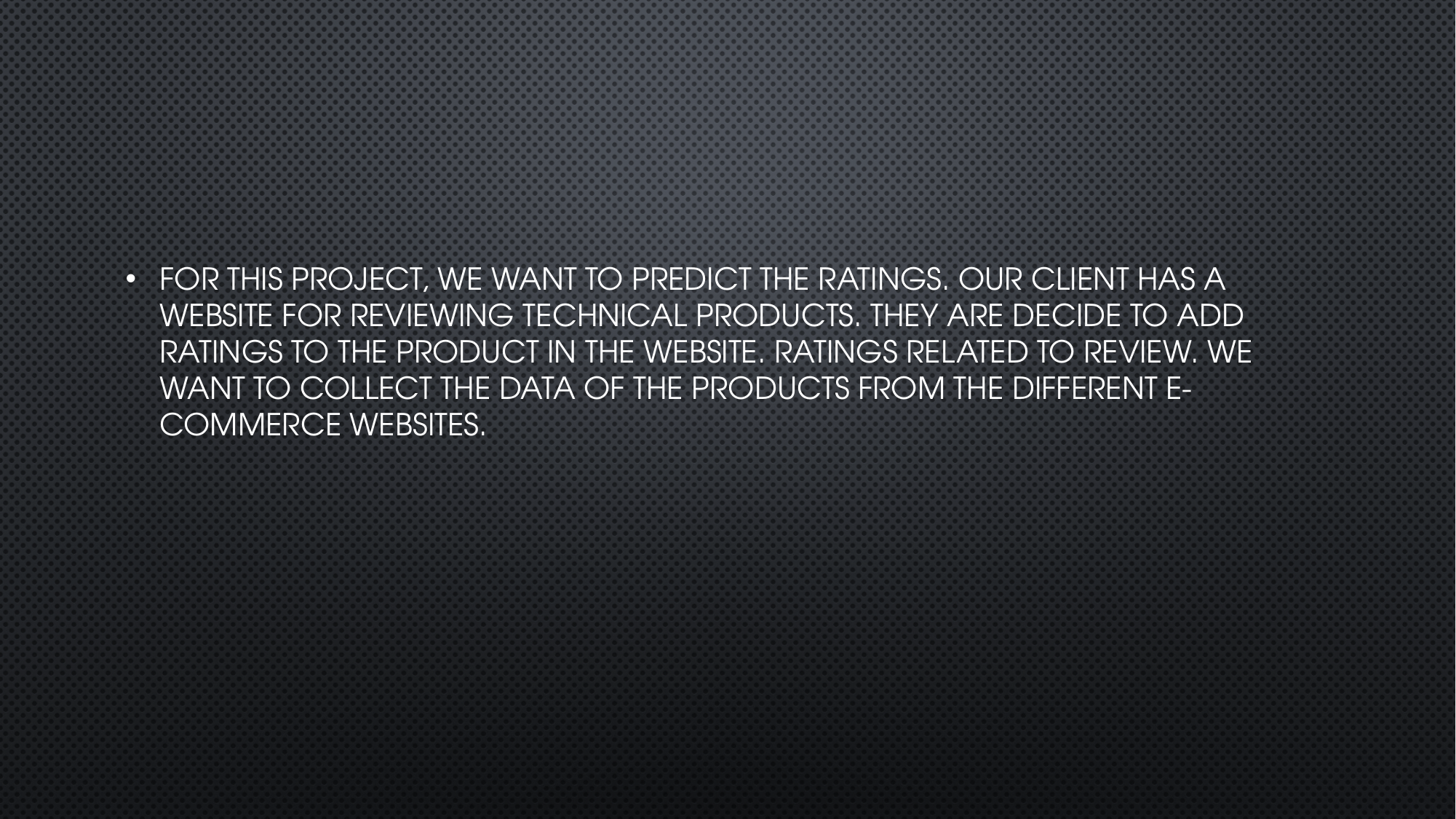

For this project, we want to predict the ratings. Our client has a website for reviewing technical products. They are decide to add ratings to the product in the website. Ratings related to review. We want to collect the data of the products from the different e-commerce websites.